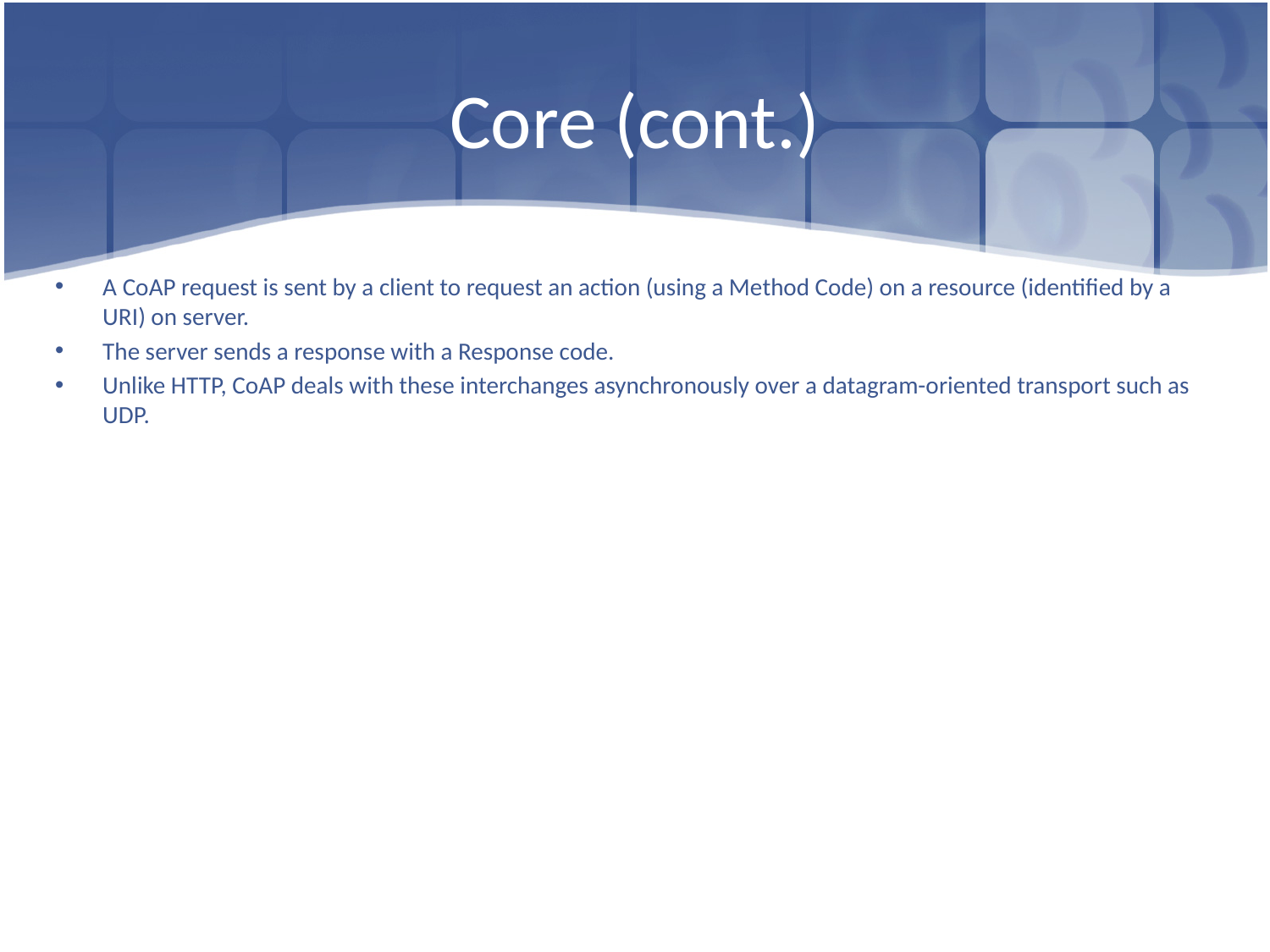

# Core (cont.)
A CoAP request is sent by a client to request an action (using a Method Code) on a resource (identified by a URI) on server.
The server sends a response with a Response code.
Unlike HTTP, CoAP deals with these interchanges asynchronously over a datagram-oriented transport such as UDP.